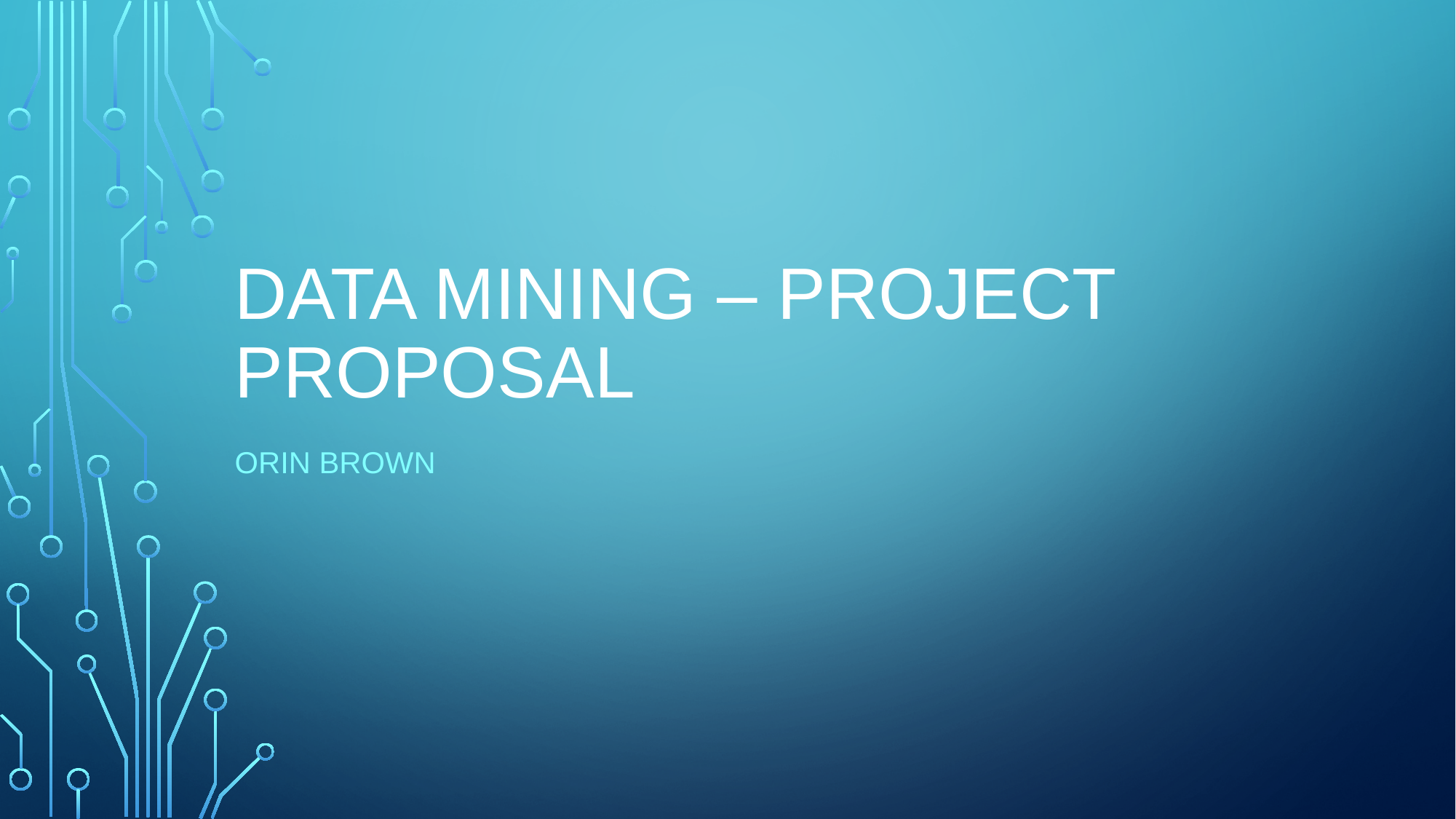

# Data mining – Project Proposal
Orin Brown